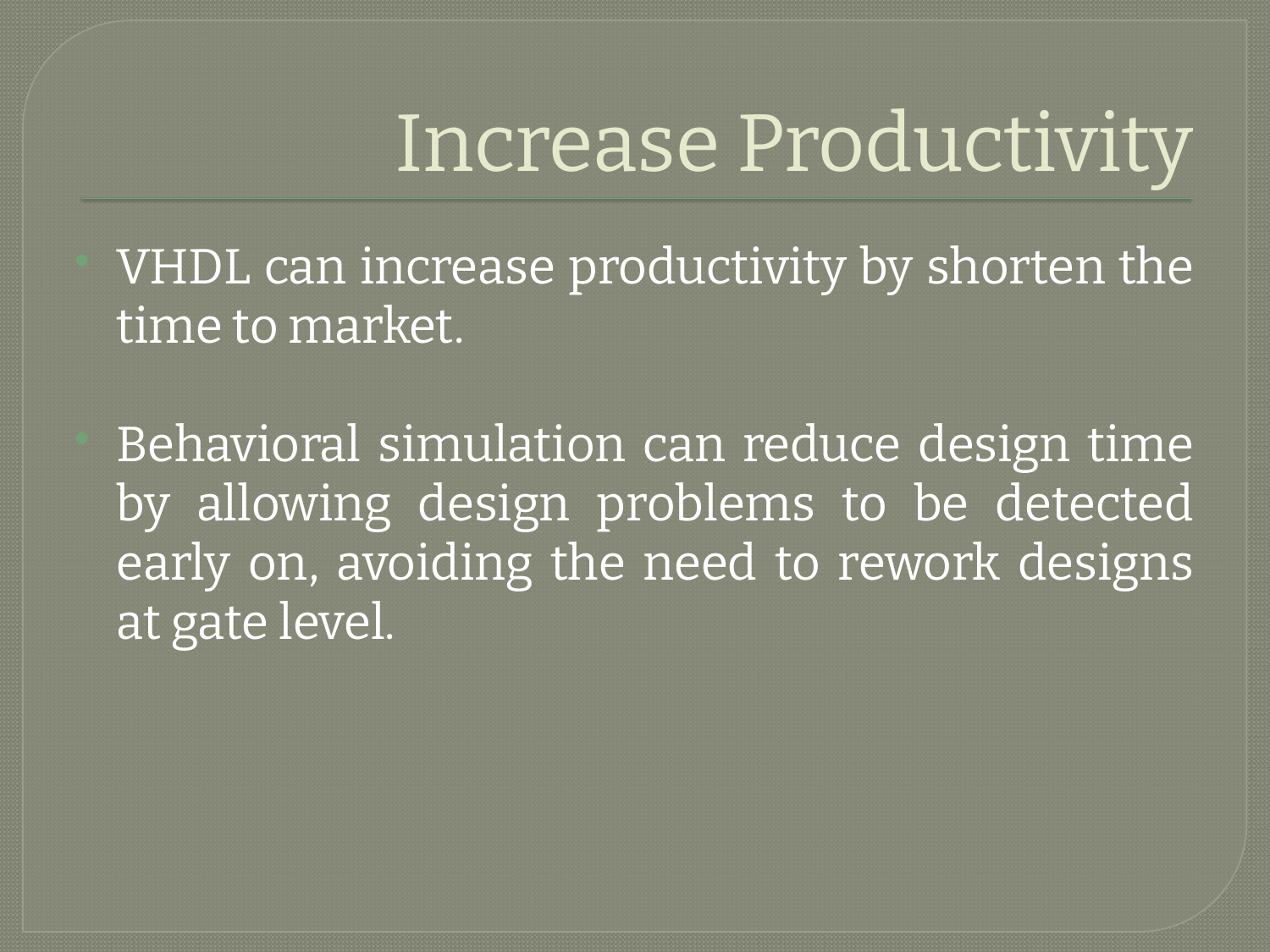

# Increase Productivity
VHDL can increase productivity by shorten the time to market.

Behavioral simulation can reduce design time by allowing design problems to be detected early on, avoiding the need to rework designs at gate level.